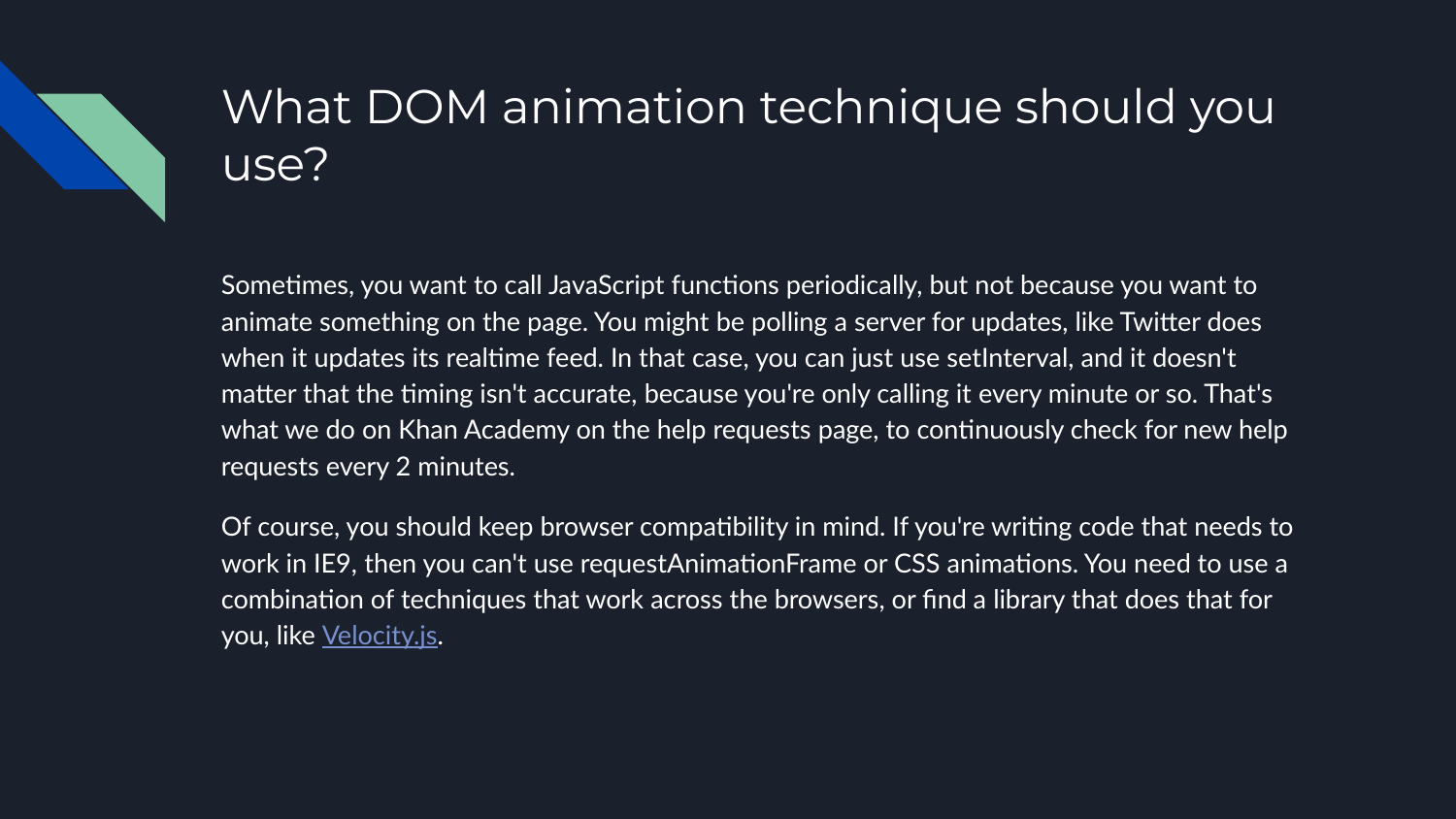

# What DOM animation technique should you use?
Sometimes, you want to call JavaScript functions periodically, but not because you want to animate something on the page. You might be polling a server for updates, like Twitter does when it updates its realtime feed. In that case, you can just use setInterval, and it doesn't matter that the timing isn't accurate, because you're only calling it every minute or so. That's what we do on Khan Academy on the help requests page, to continuously check for new help requests every 2 minutes.
Of course, you should keep browser compatibility in mind. If you're writing code that needs to work in IE9, then you can't use requestAnimationFrame or CSS animations. You need to use a combination of techniques that work across the browsers, or find a library that does that for you, like Velocity.js.